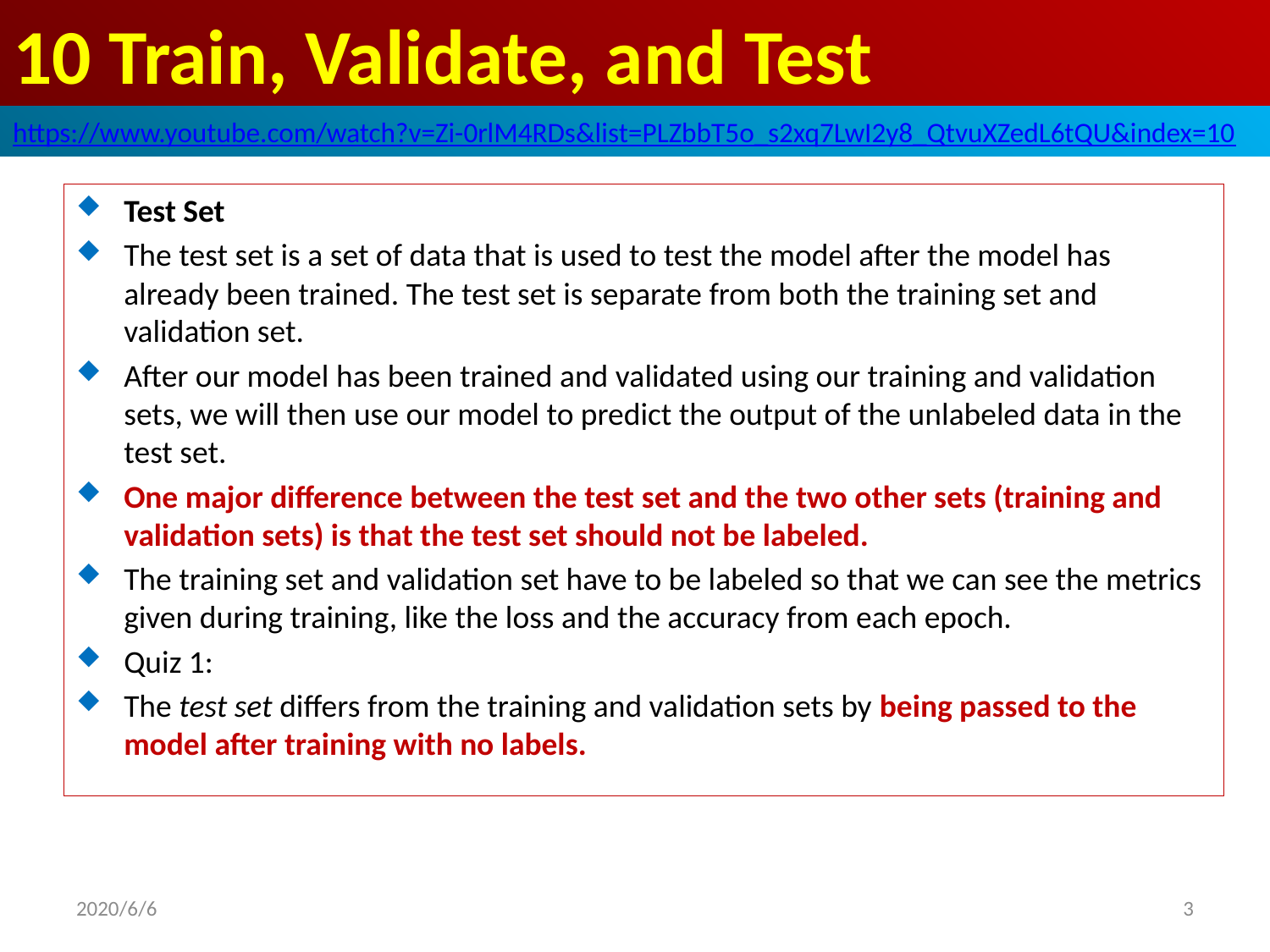

# 10 Train, Validate, and Test
https://www.youtube.com/watch?v=Zi-0rlM4RDs&list=PLZbbT5o_s2xq7LwI2y8_QtvuXZedL6tQU&index=10
Test Set
The test set is a set of data that is used to test the model after the model has already been trained. The test set is separate from both the training set and validation set.
After our model has been trained and validated using our training and validation sets, we will then use our model to predict the output of the unlabeled data in the test set.
One major difference between the test set and the two other sets (training and validation sets) is that the test set should not be labeled.
The training set and validation set have to be labeled so that we can see the metrics given during training, like the loss and the accuracy from each epoch.
Quiz 1:
The test set differs from the training and validation sets by being passed to the model after training with no labels.

2020/6/6
3